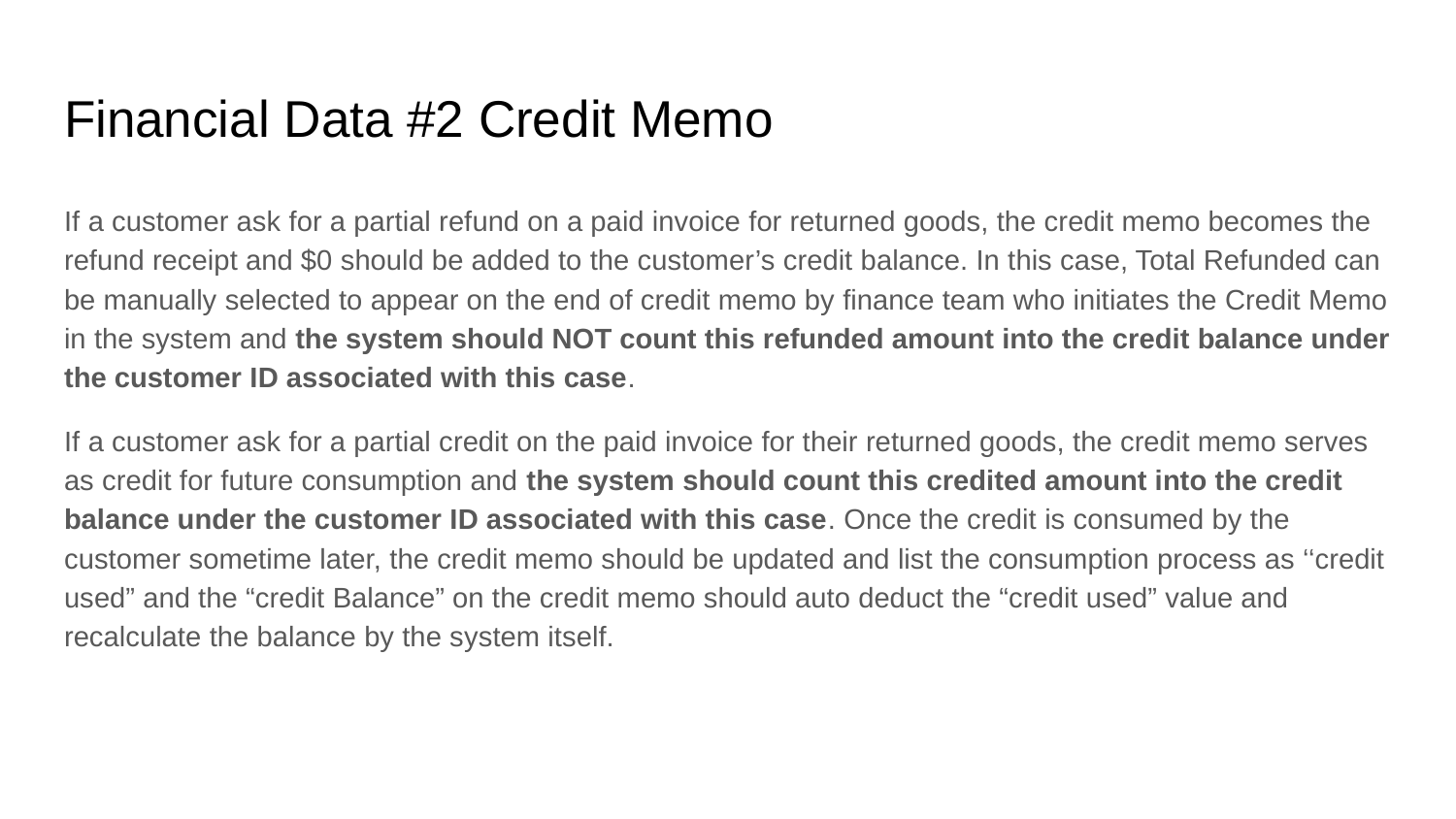

# Financial Data #2 Credit Memo
If a customer ask for a partial refund on a paid invoice for returned goods, the credit memo becomes the refund receipt and $0 should be added to the customer’s credit balance. In this case, Total Refunded can be manually selected to appear on the end of credit memo by finance team who initiates the Credit Memo in the system and the system should NOT count this refunded amount into the credit balance under the customer ID associated with this case.
If a customer ask for a partial credit on the paid invoice for their returned goods, the credit memo serves as credit for future consumption and the system should count this credited amount into the credit balance under the customer ID associated with this case. Once the credit is consumed by the customer sometime later, the credit memo should be updated and list the consumption process as ‘‘credit used” and the “credit Balance” on the credit memo should auto deduct the “credit used” value and recalculate the balance by the system itself.